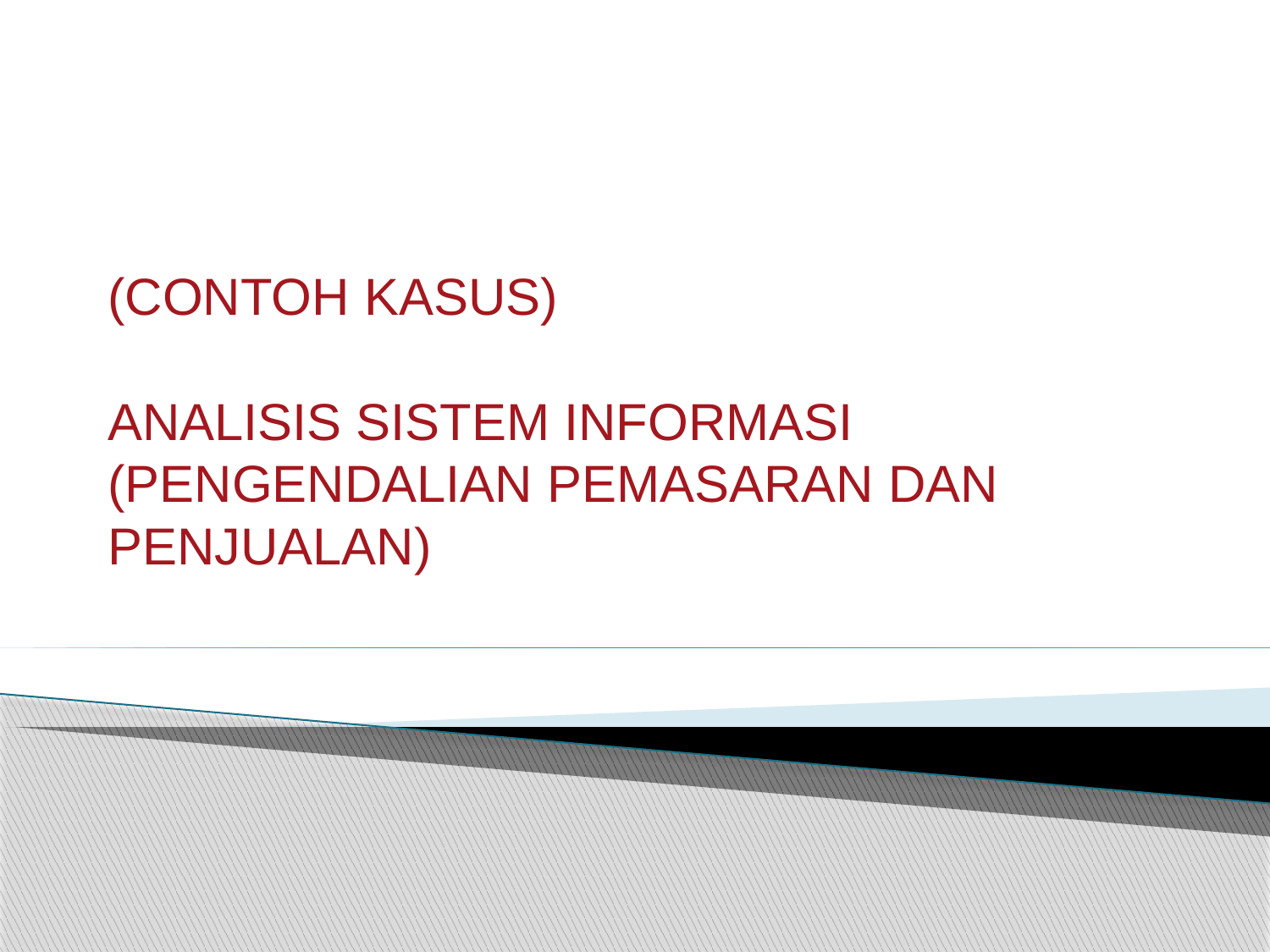

# (CONTOH KASUS) ANALISIS SISTEM INFORMASI (PENGENDALIAN PEMASARAN DAN PENJUALAN)